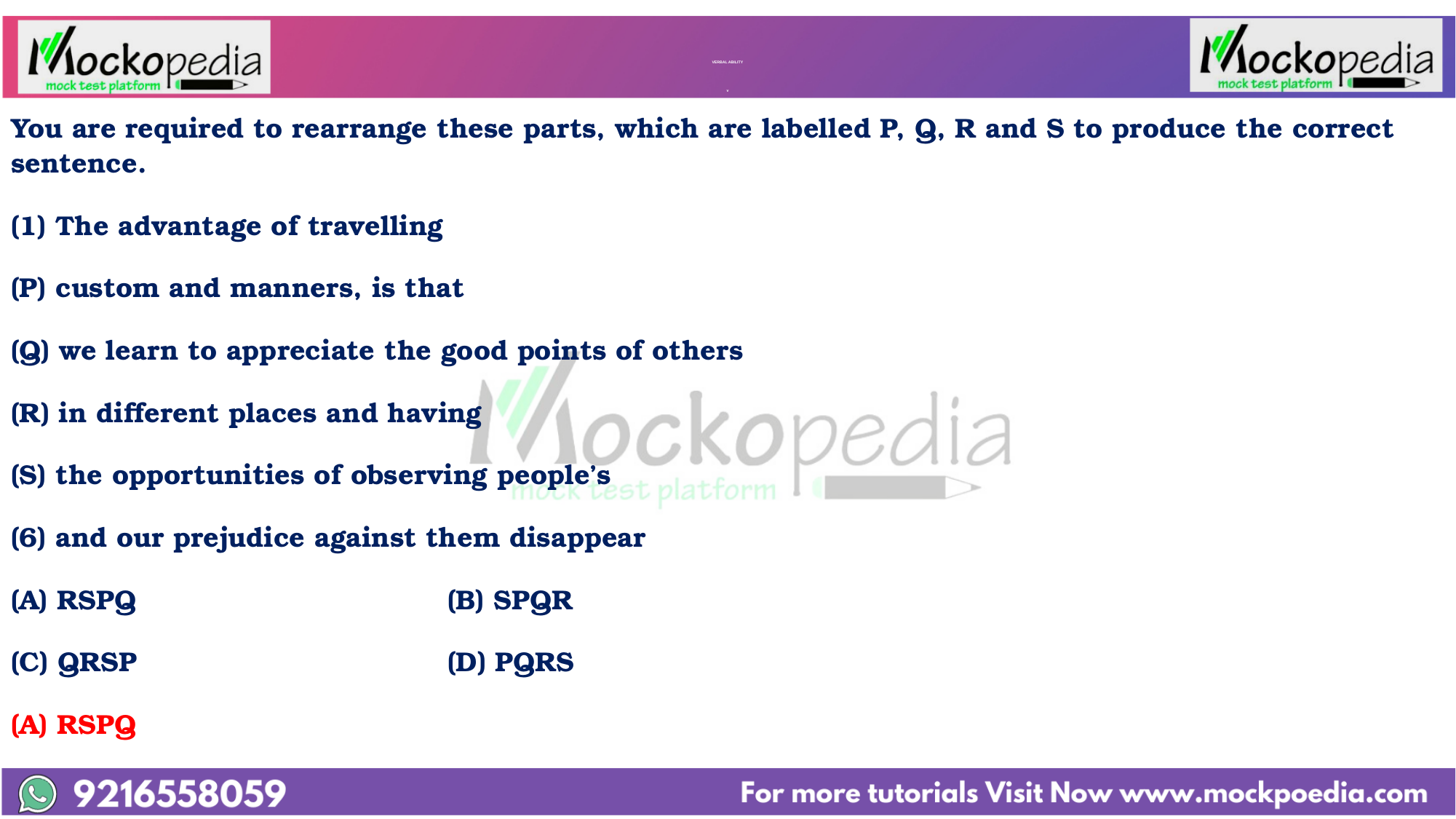

# VERBAL ABILITY v
You are required to rearrange these parts, which are labelled P, Q, R and S to produce the correct sentence.
(1) The advantage of travelling
(P) custom and manners, is that
(Q) we learn to appreciate the good points of others
(R) in different places and having
(S) the opportunities of observing people’s
(6) and our prejudice against them disappear
(A) RSPQ			(B) SPQR
(C) QRSP			(D) PQRS
(A) RSPQ